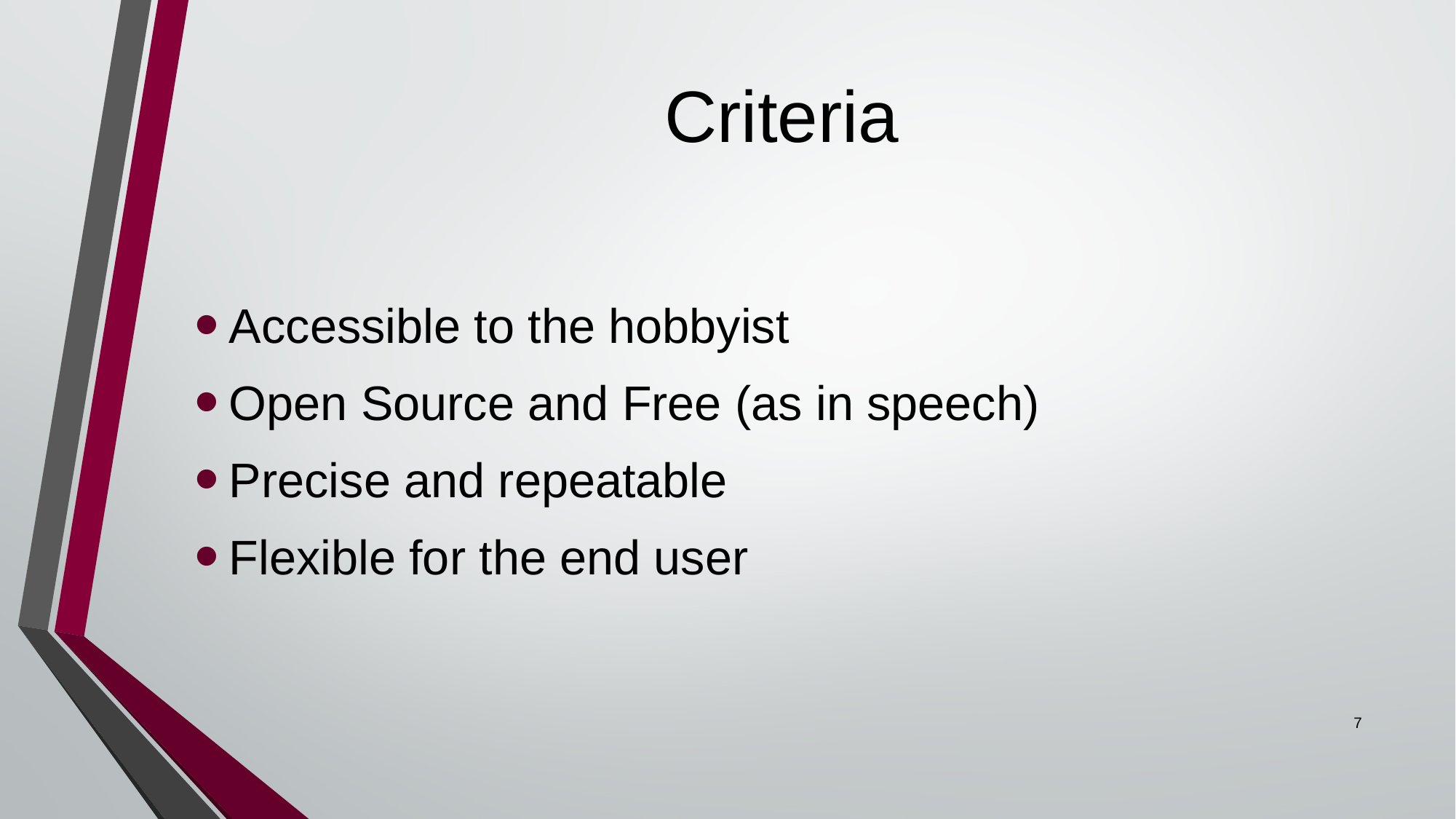

# Criteria
Accessible to the hobbyist
Open Source and Free (as in speech)
Precise and repeatable
Flexible for the end user
7